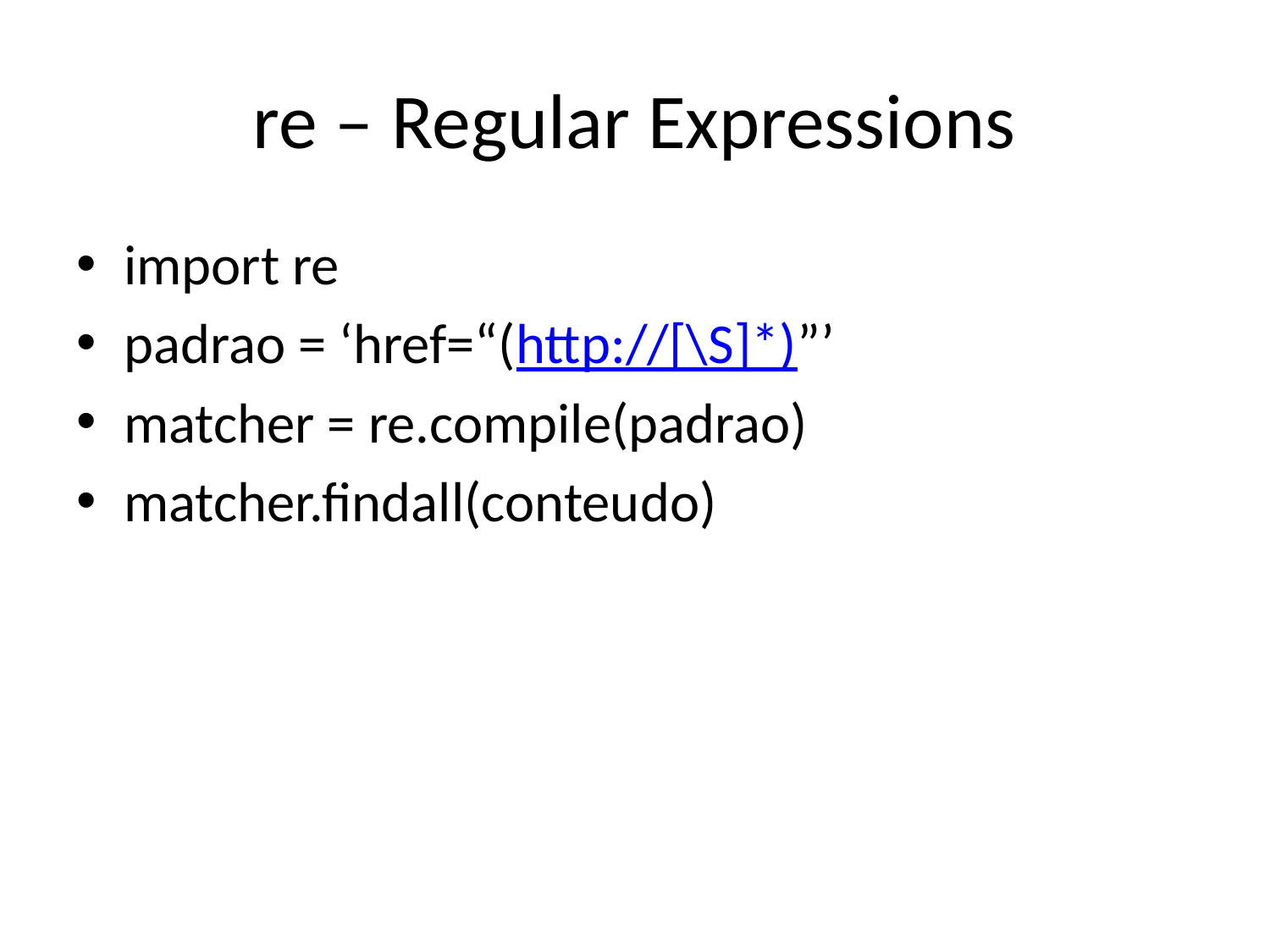

# re – Regular Expressions
import re
padrao = ‘href=“(http://[\S]*)”’
matcher = re.compile(padrao)
matcher.findall(conteudo)